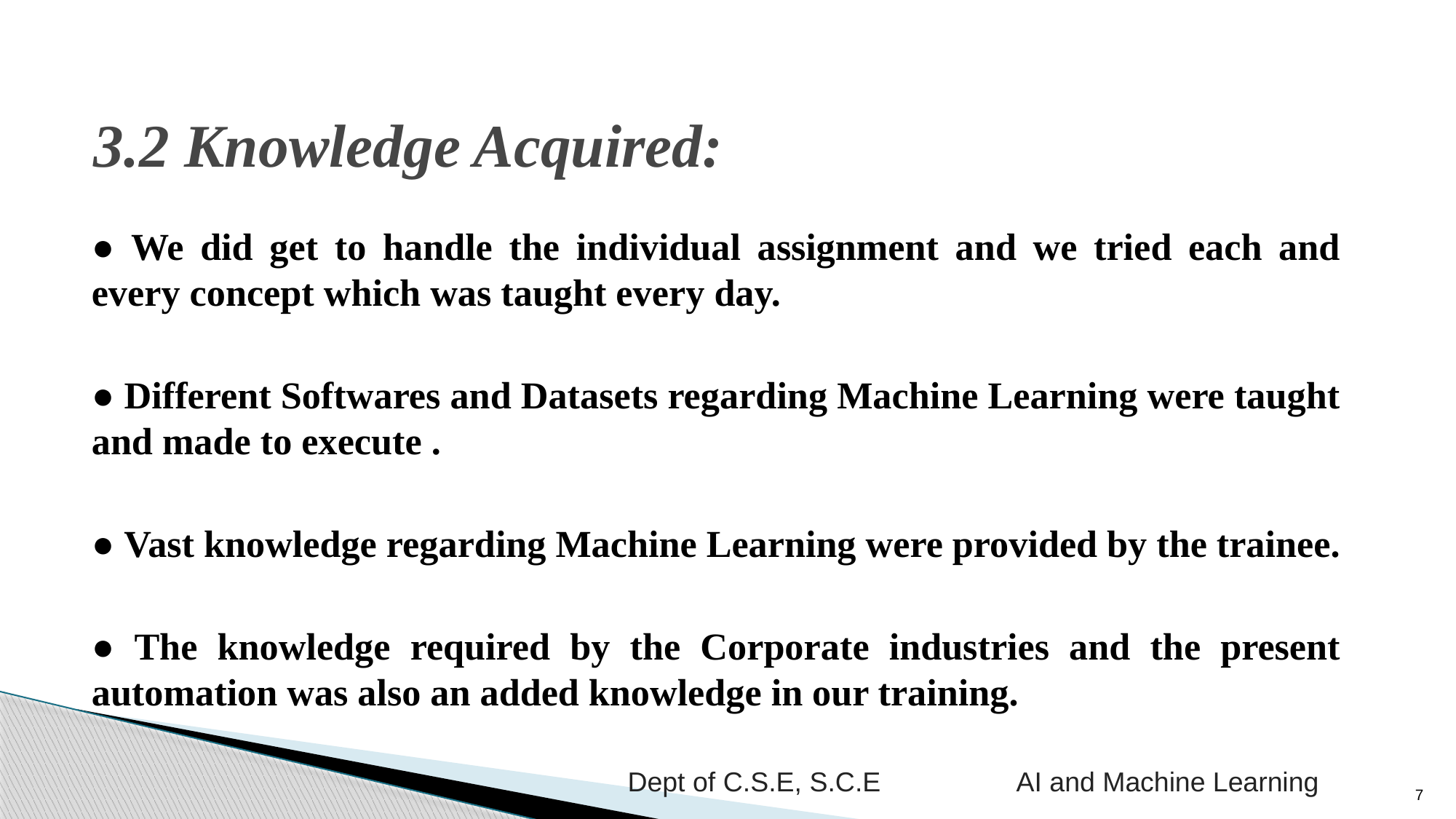

# 3.2 Knowledge Acquired:
● We did get to handle the individual assignment and we tried each and every concept which was taught every day.

● Different Softwares and Datasets regarding Machine Learning were taught and made to execute .

● Vast knowledge regarding Machine Learning were provided by the trainee.

● The knowledge required by the Corporate industries and the present automation was also an added knowledge in our training.

7
Dept of C.S.E, S.C.E                  AI and Machine Learning